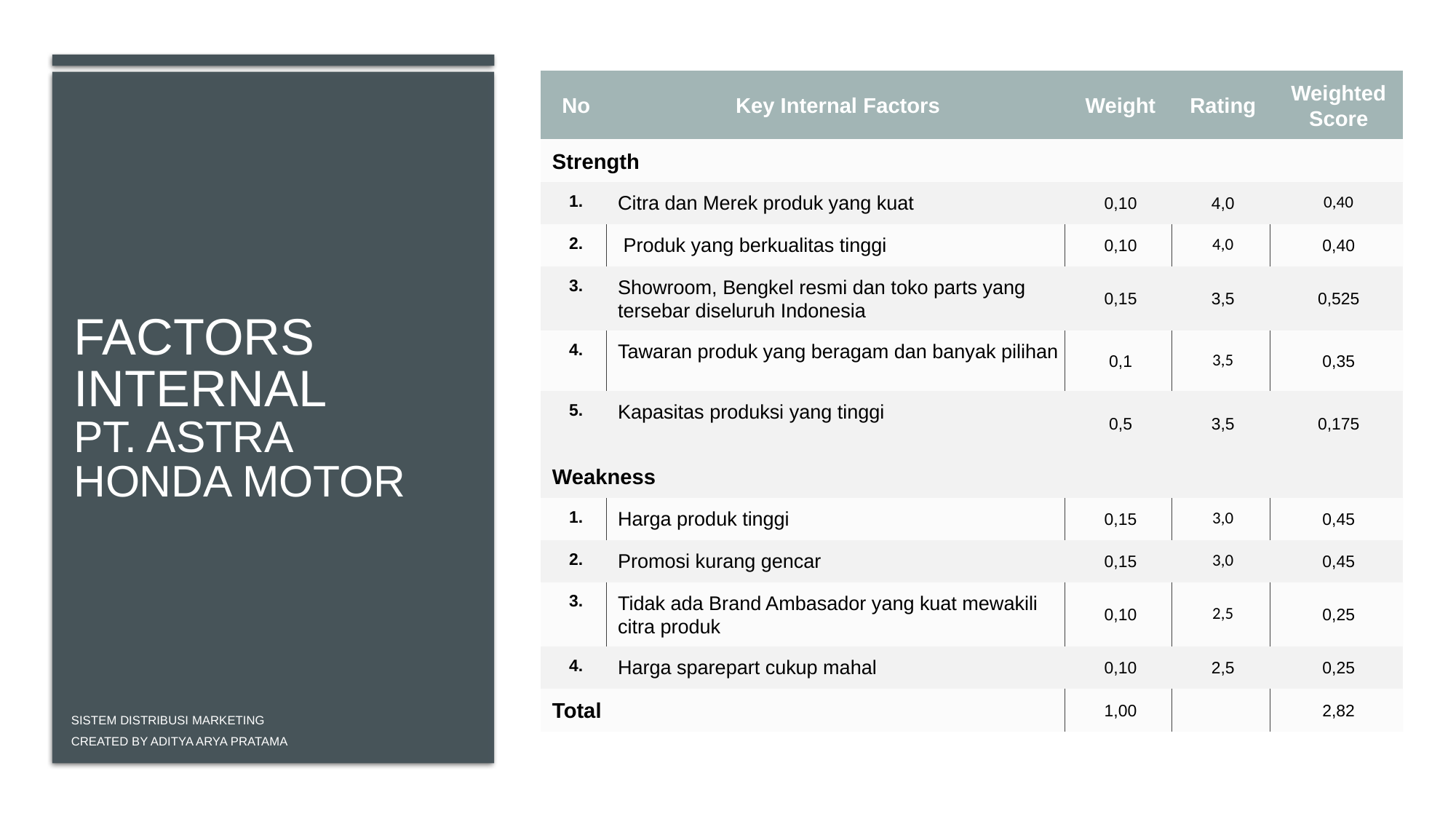

| No | Key Internal Factors | Weight | Rating | Weighted Score |
| --- | --- | --- | --- | --- |
| Strength |  |  |  |  |
| 1. | Citra dan Merek produk yang kuat | 0,10 | 4,0 | 0,40 |
| 2. | Produk yang berkualitas tinggi | 0,10 | 4,0 | 0,40 |
| 3. | Showroom, Bengkel resmi dan toko parts yang tersebar diseluruh Indonesia | 0,15 | 3,5 | 0,525 |
| 4. | Tawaran produk yang beragam dan banyak pilihan | 0,1 | 3,5 | 0,35 |
| 5. | Kapasitas produksi yang tinggi | 0,5 | 3,5 | 0,175 |
| Weakness |  |  |  |  |
| 1. | Harga produk tinggi | 0,15 | 3,0 | 0,45 |
| 2. | Promosi kurang gencar | 0,15 | 3,0 | 0,45 |
| 3. | Tidak ada Brand Ambasador yang kuat mewakili citra produk | 0,10 | 2,5 | 0,25 |
| 4. | Harga sparepart cukup mahal | 0,10 | 2,5 | 0,25 |
| Total |  | 1,00 |  | 2,82 |
# Factors INTERNAL PT. ASTRA HONDA MOTOR

Sistem distribusi marketing
Created BY Aditya arya pratama